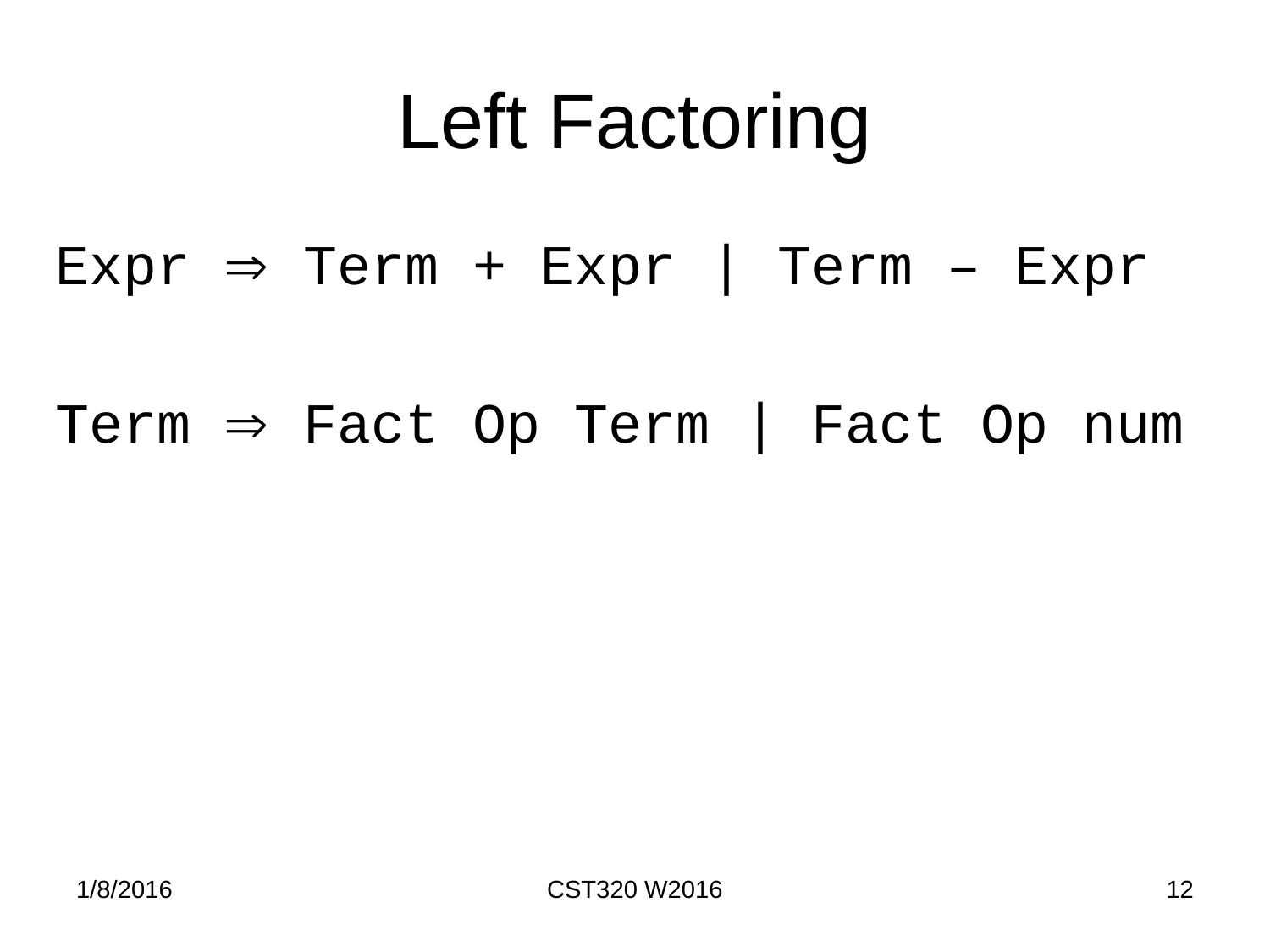

# Left Factoring
Expr ⇒ Term + Expr | Term – Expr

Term ⇒ Fact Op Term | Fact Op num
1/8/2016
CST320 W2016
12